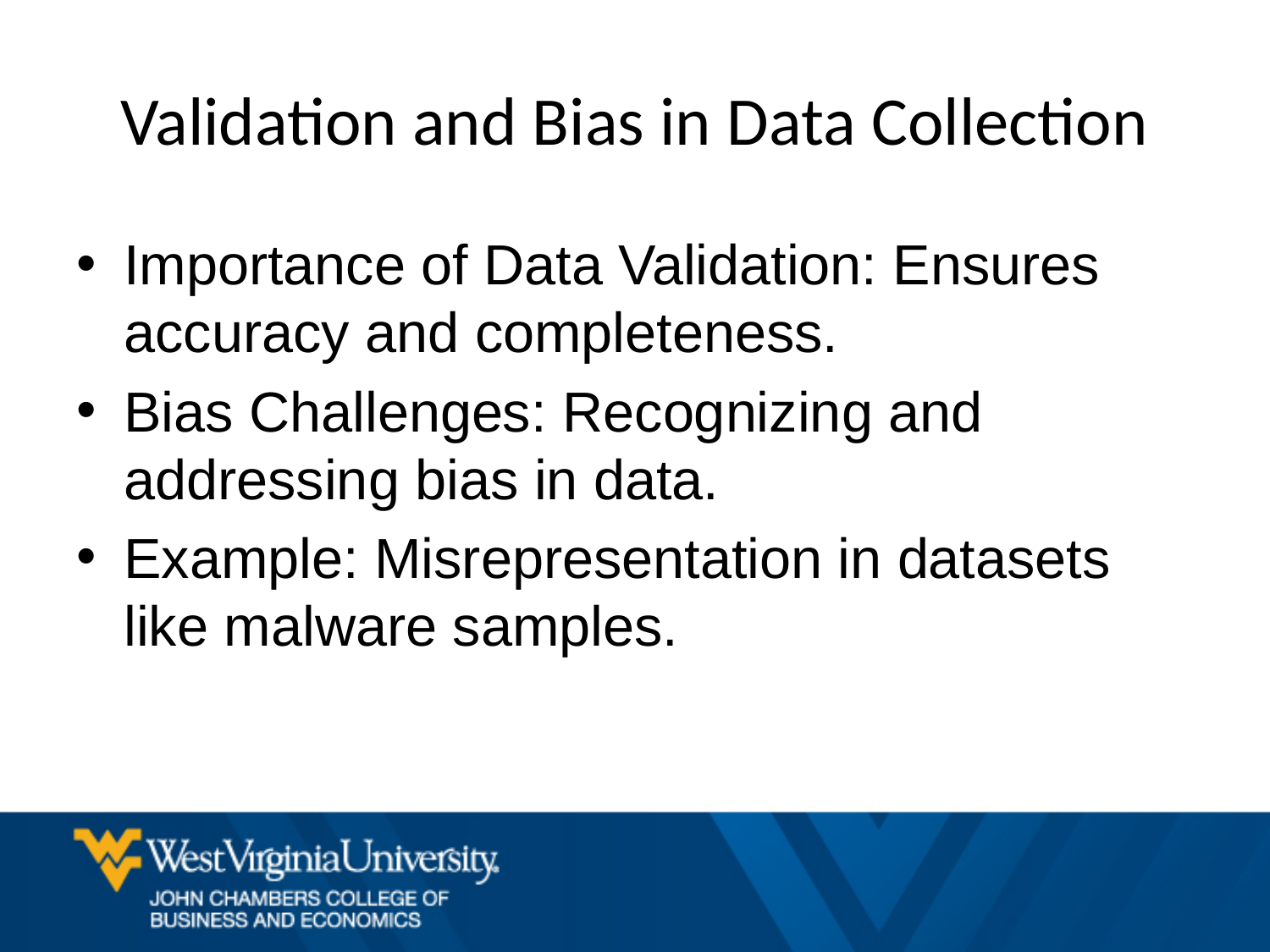

# Validation and Bias in Data Collection
Importance of Data Validation: Ensures accuracy and completeness.
Bias Challenges: Recognizing and addressing bias in data.
Example: Misrepresentation in datasets like malware samples.